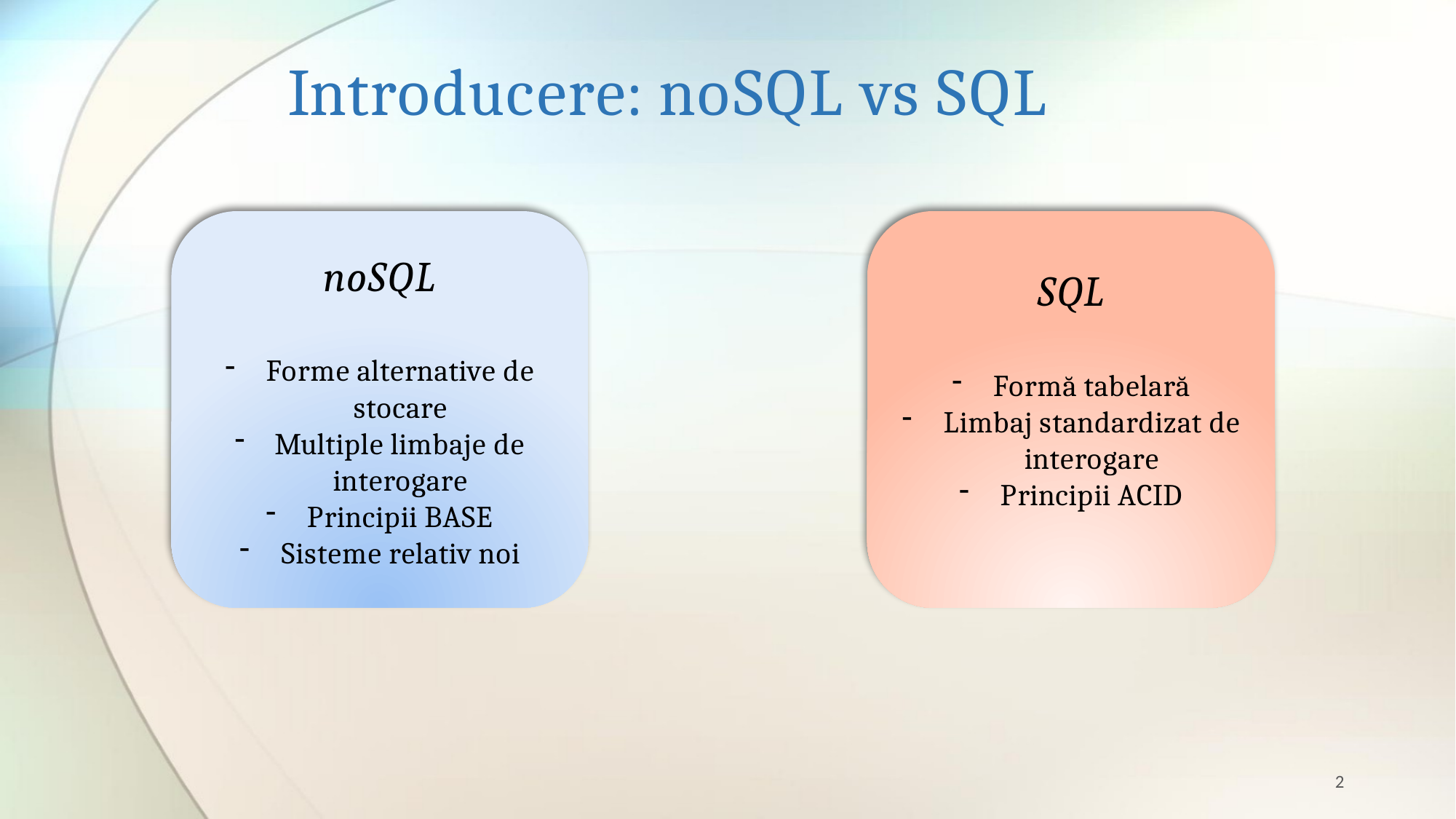

Introducere: noSQL vs SQL
SQL

Formă tabelară
Limbaj standardizat de interogare
Principii ACID

noSQL

Forme alternative de stocare
Multiple limbaje de interogare
Principii BASE
Sisteme relativ noi
2